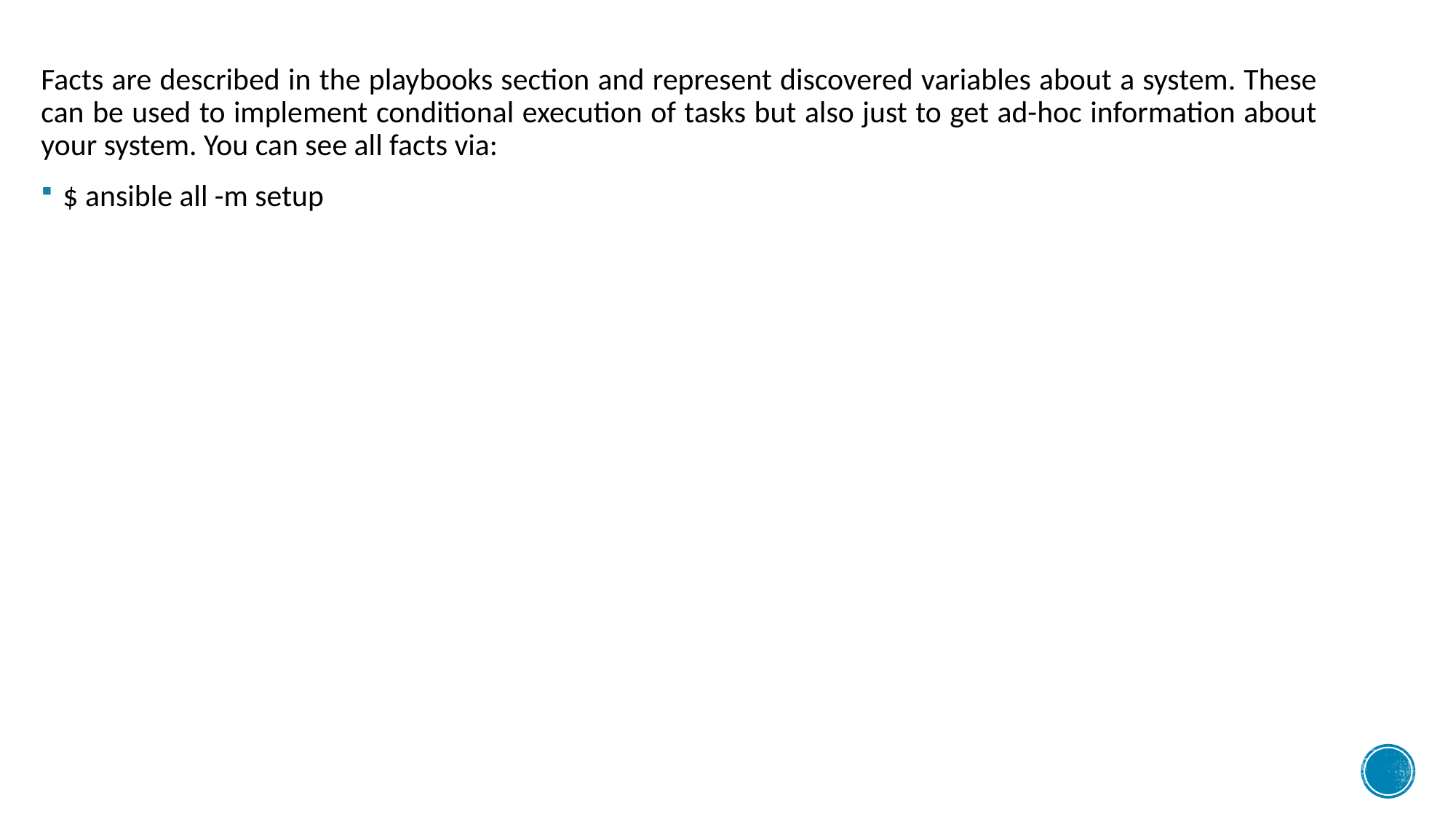

#
Facts are described in the playbooks section and represent discovered variables about a system. These can be used to implement conditional execution of tasks but also just to get ad-hoc information about your system. You can see all facts via:
$ ansible all -m setup